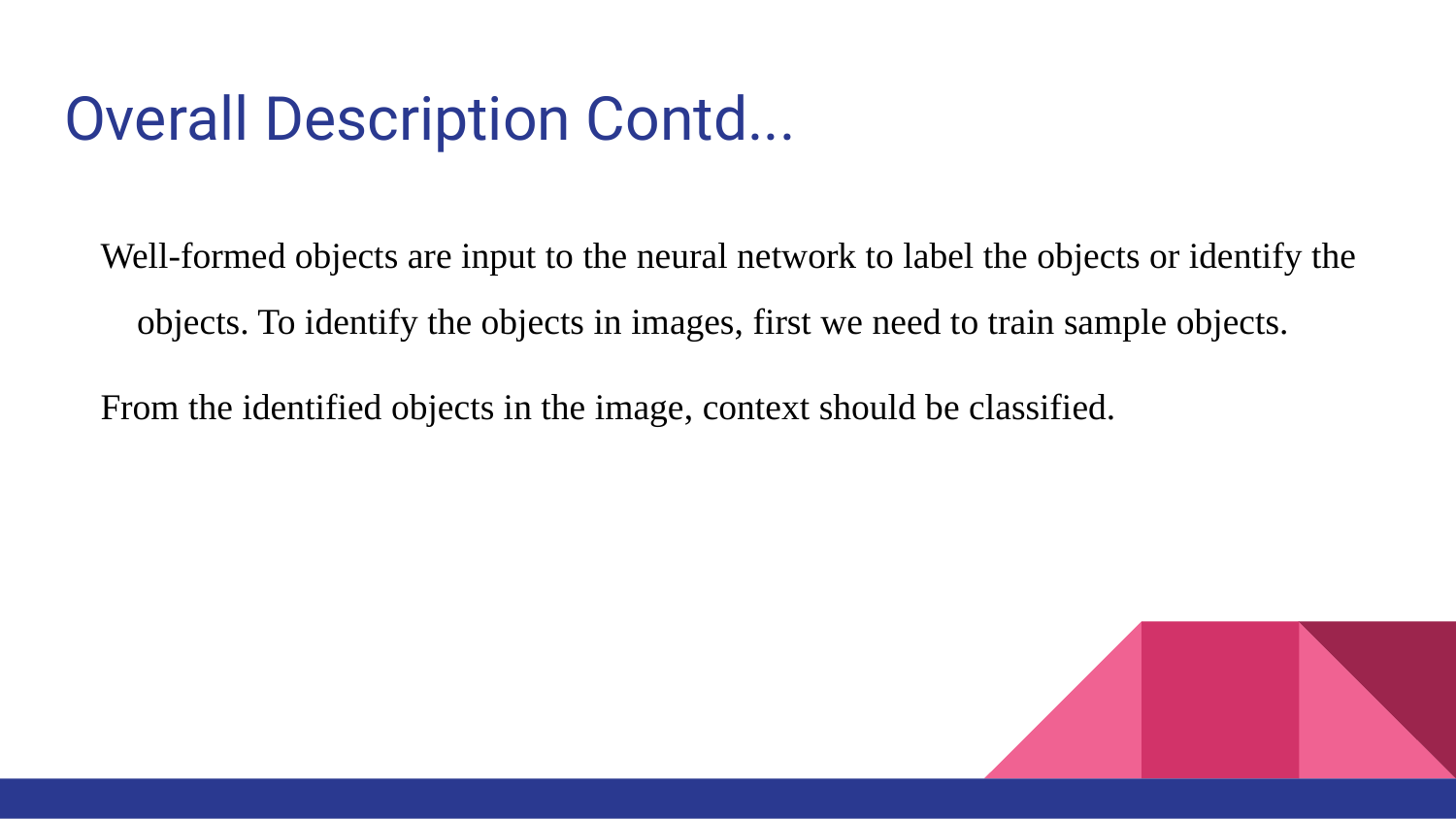

# Overall Description Contd...

Well-formed objects are input to the neural network to label the objects or identify the objects. To identify the objects in images, first we need to train sample objects.
From the identified objects in the image, context should be classified.